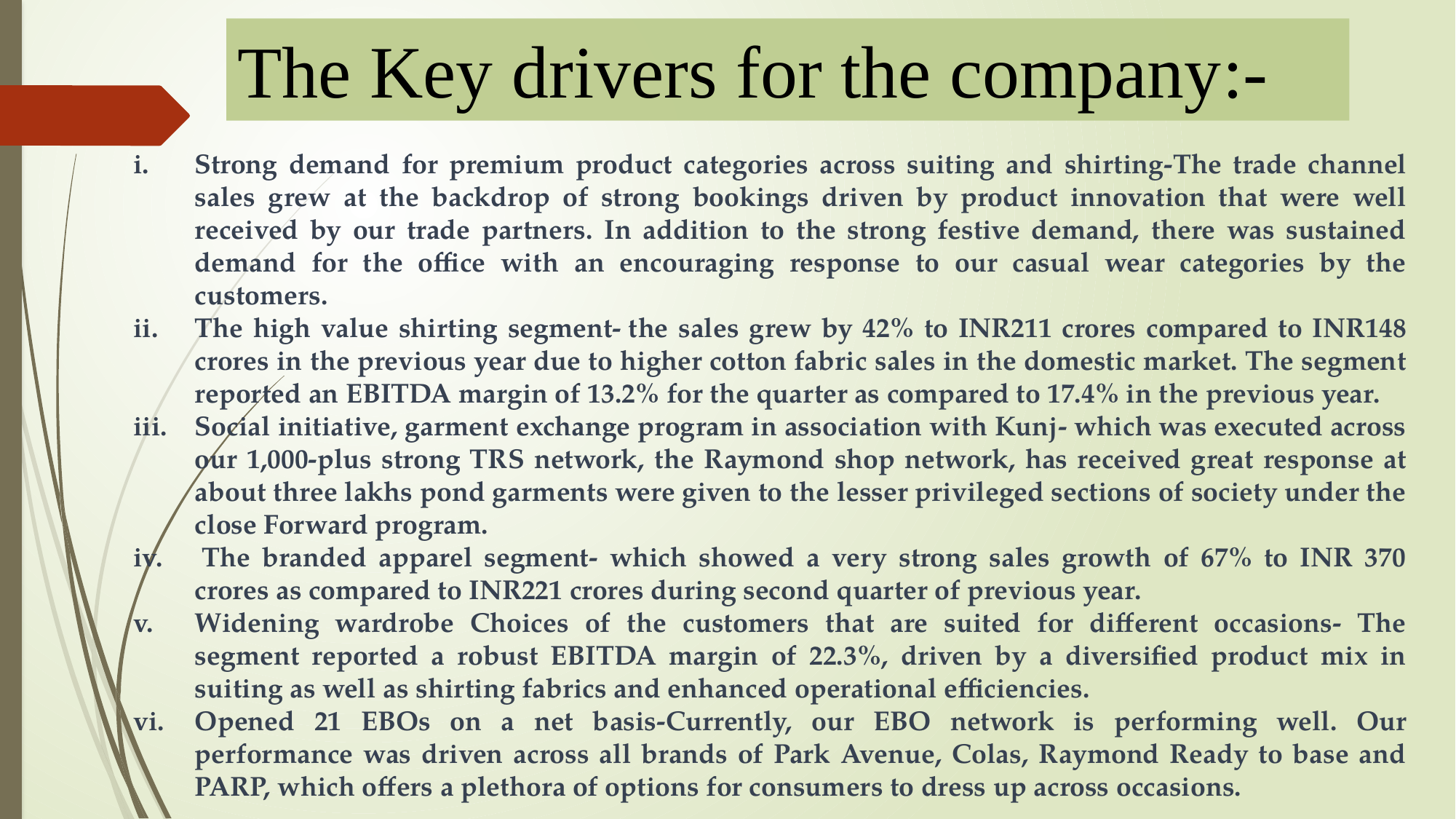

The Key drivers for the company:-
Strong demand for premium product categories across suiting and shirting-The trade channel sales grew at the backdrop of strong bookings driven by product innovation that were well received by our trade partners. In addition to the strong festive demand, there was sustained demand for the office with an encouraging response to our casual wear categories by the customers.
The high value shirting segment- the sales grew by 42% to INR211 crores compared to INR148 crores in the previous year due to higher cotton fabric sales in the domestic market. The segment reported an EBITDA margin of 13.2% for the quarter as compared to 17.4% in the previous year.
Social initiative, garment exchange program in association with Kunj- which was executed across our 1,000-plus strong TRS network, the Raymond shop network, has received great response at about three lakhs pond garments were given to the lesser privileged sections of society under the close Forward program.
 The branded apparel segment- which showed a very strong sales growth of 67% to INR 370 crores as compared to INR221 crores during second quarter of previous year.
Widening wardrobe Choices of the customers that are suited for different occasions- The segment reported a robust EBITDA margin of 22.3%, driven by a diversified product mix in suiting as well as shirting fabrics and enhanced operational efficiencies.
Opened 21 EBOs on a net basis-Currently, our EBO network is performing well. Our performance was driven across all brands of Park Avenue, Colas, Raymond Ready to base and PARP, which offers a plethora of options for consumers to dress up across occasions.